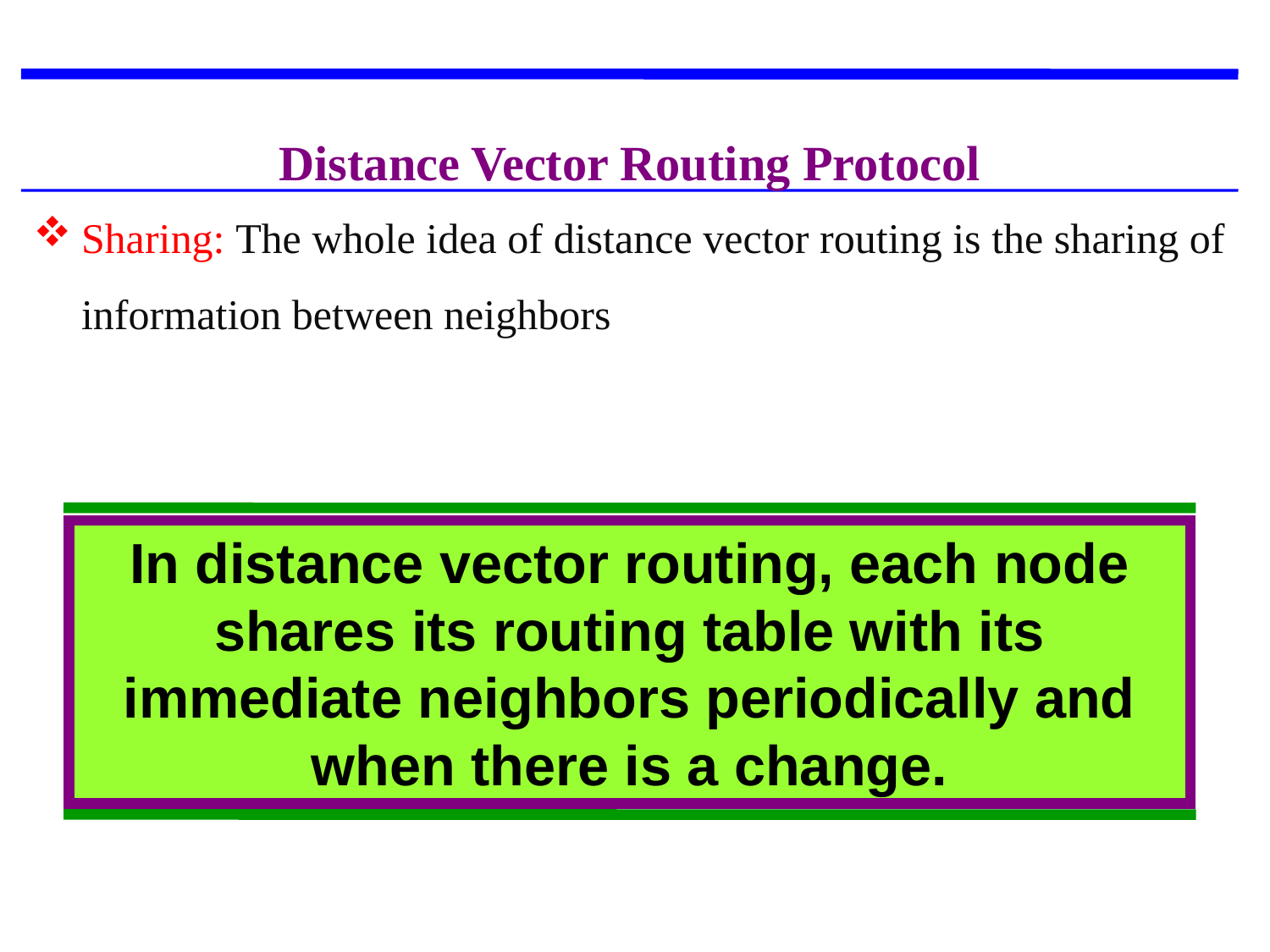

Distance Vector Routing Protocol
Sharing: The whole idea of distance vector routing is the sharing of information between neighbors

In distance vector routing, each node shares its routing table with its
immediate neighbors periodically and when there is a change.